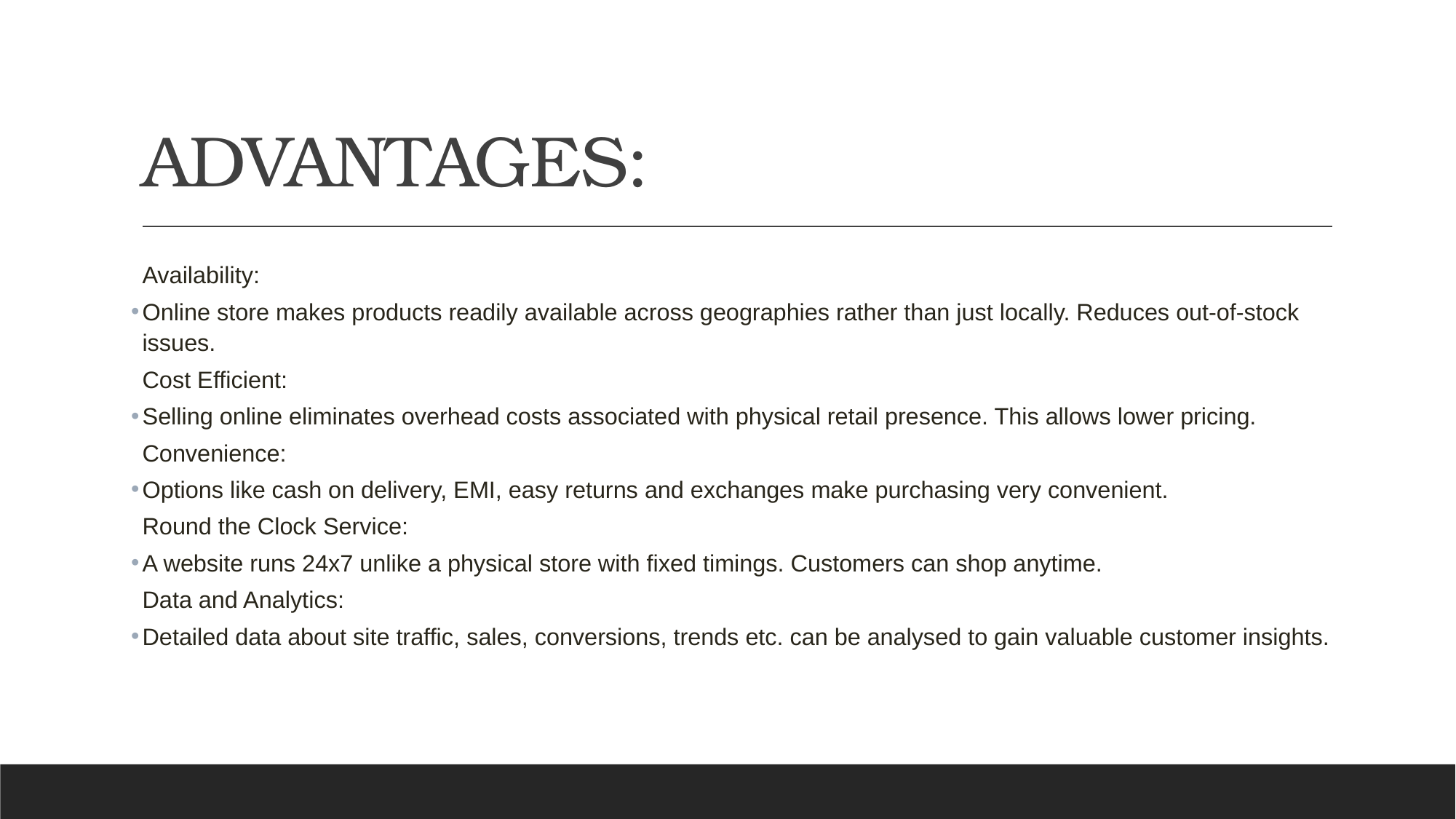

# ADVANTAGES:
Availability:
Online store makes products readily available across geographies rather than just locally. Reduces out-of-stock issues.
Cost Efficient:
Selling online eliminates overhead costs associated with physical retail presence. This allows lower pricing.
Convenience:
Options like cash on delivery, EMI, easy returns and exchanges make purchasing very convenient.
Round the Clock Service:
A website runs 24x7 unlike a physical store with fixed timings. Customers can shop anytime.
Data and Analytics:
Detailed data about site traffic, sales, conversions, trends etc. can be analysed to gain valuable customer insights.